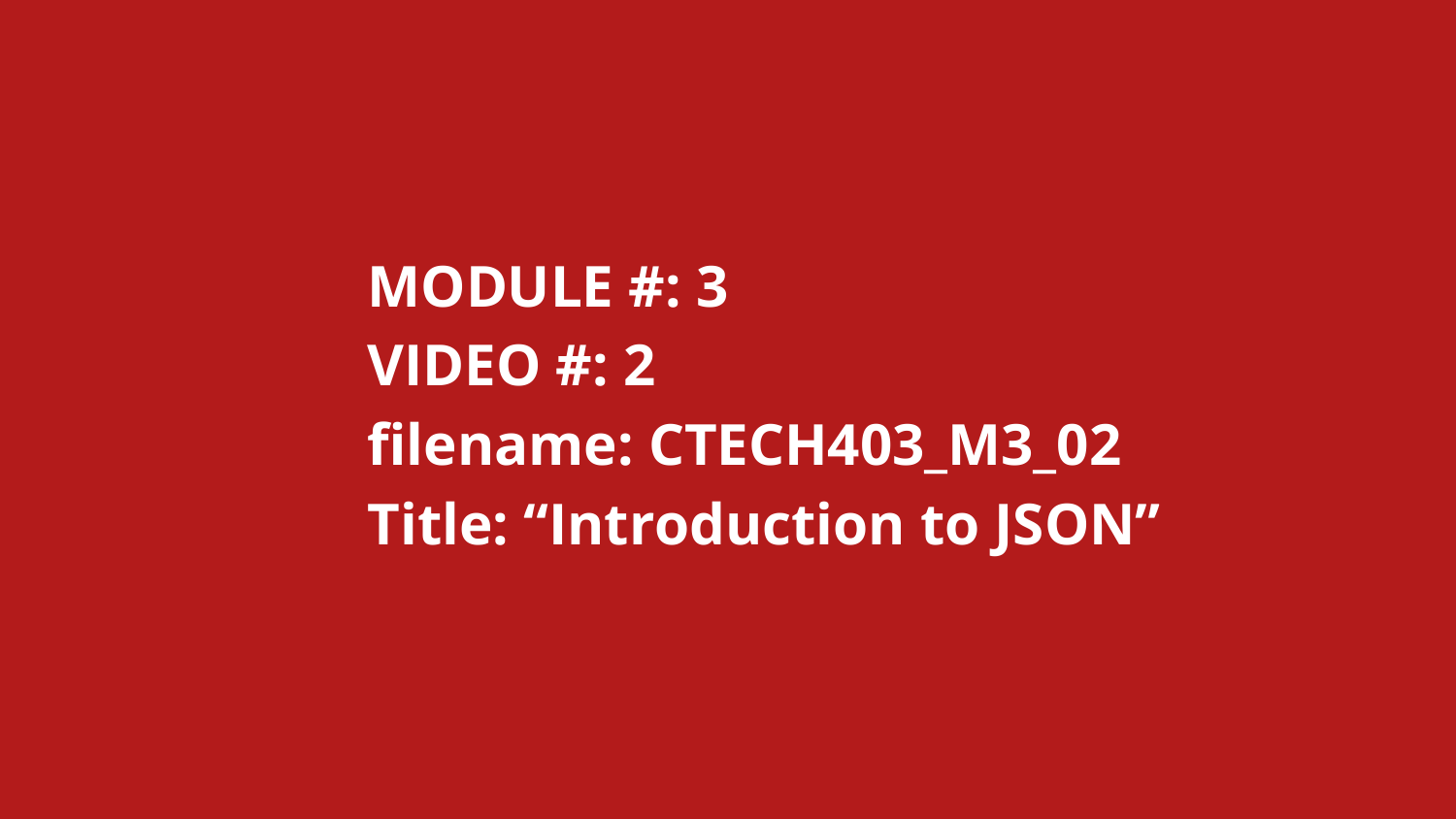

MODULE #: 3
		VIDEO #: 2
		filename: CTECH403_M3_02
		Title: “Introduction to JSON”